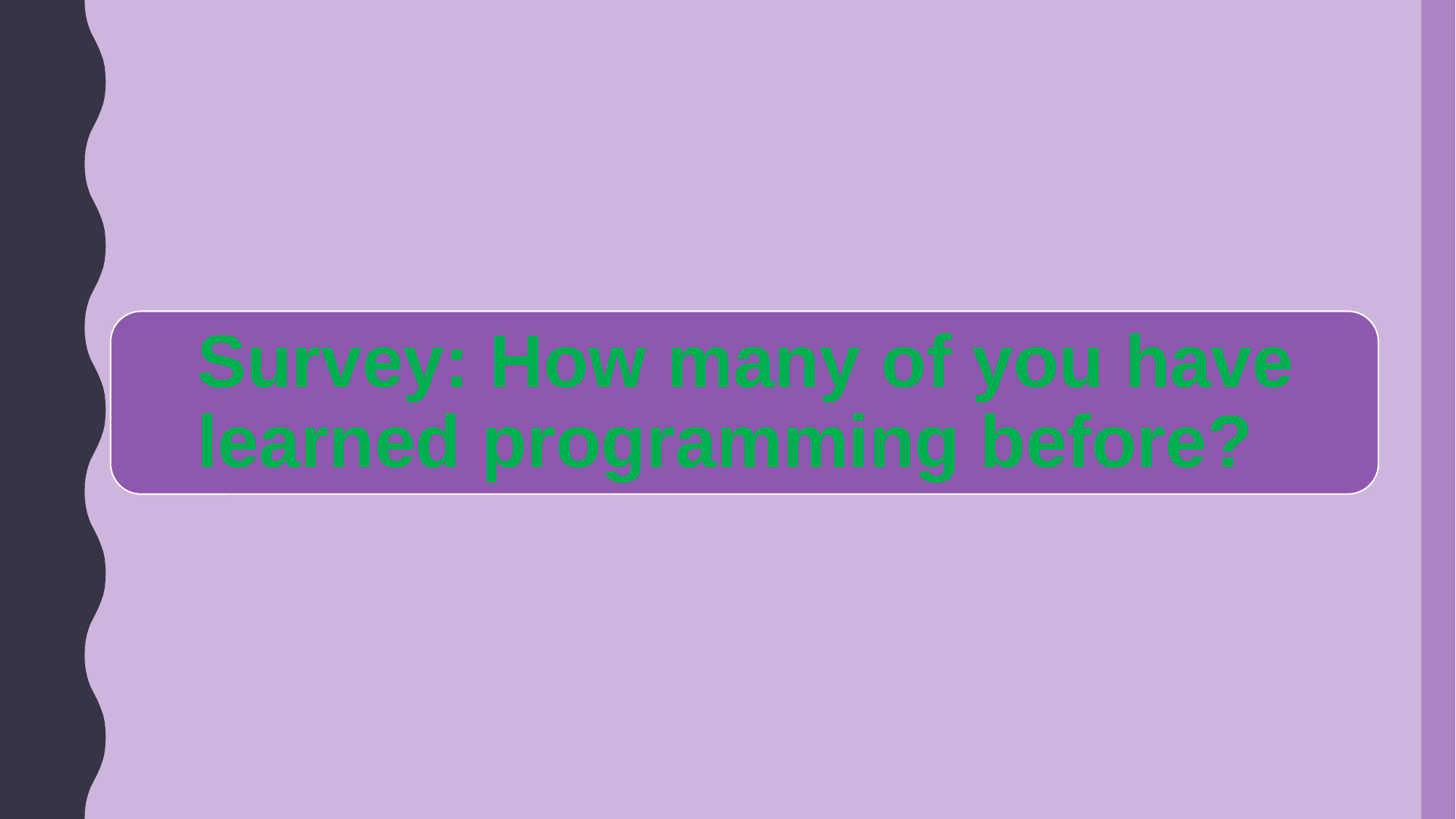

Survey: How many of you have learned programming before?